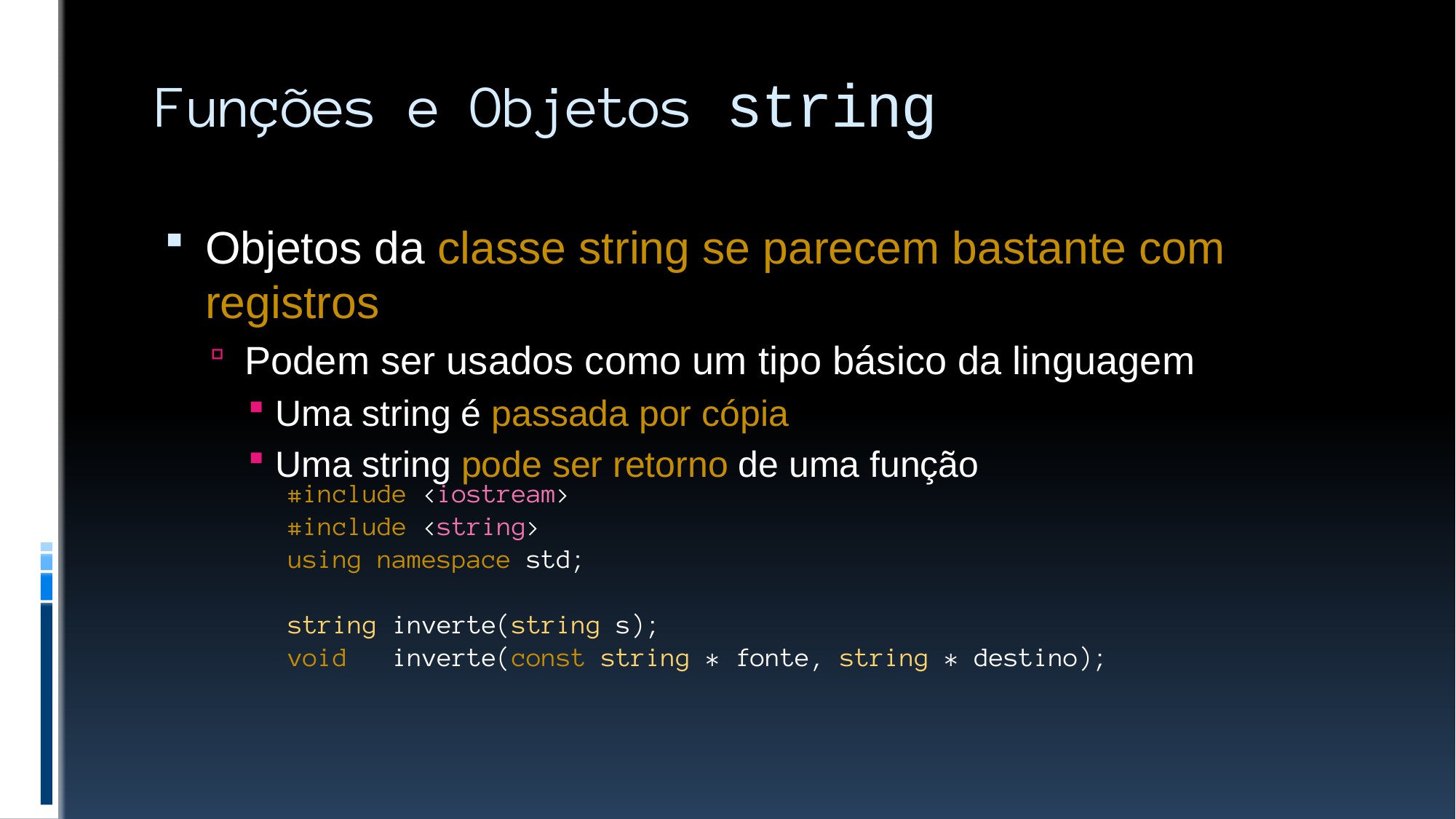

# Funções e Objetos string
Objetos da classe string se parecem bastante com registros
Podem ser usados como um tipo básico da linguagem
Uma string é passada por cópia
Uma string pode ser retorno de uma função

#include <iostream>
#include <string>
using namespace std;

string inverte(string s);
void   inverte(const string * fonte, string * destino);